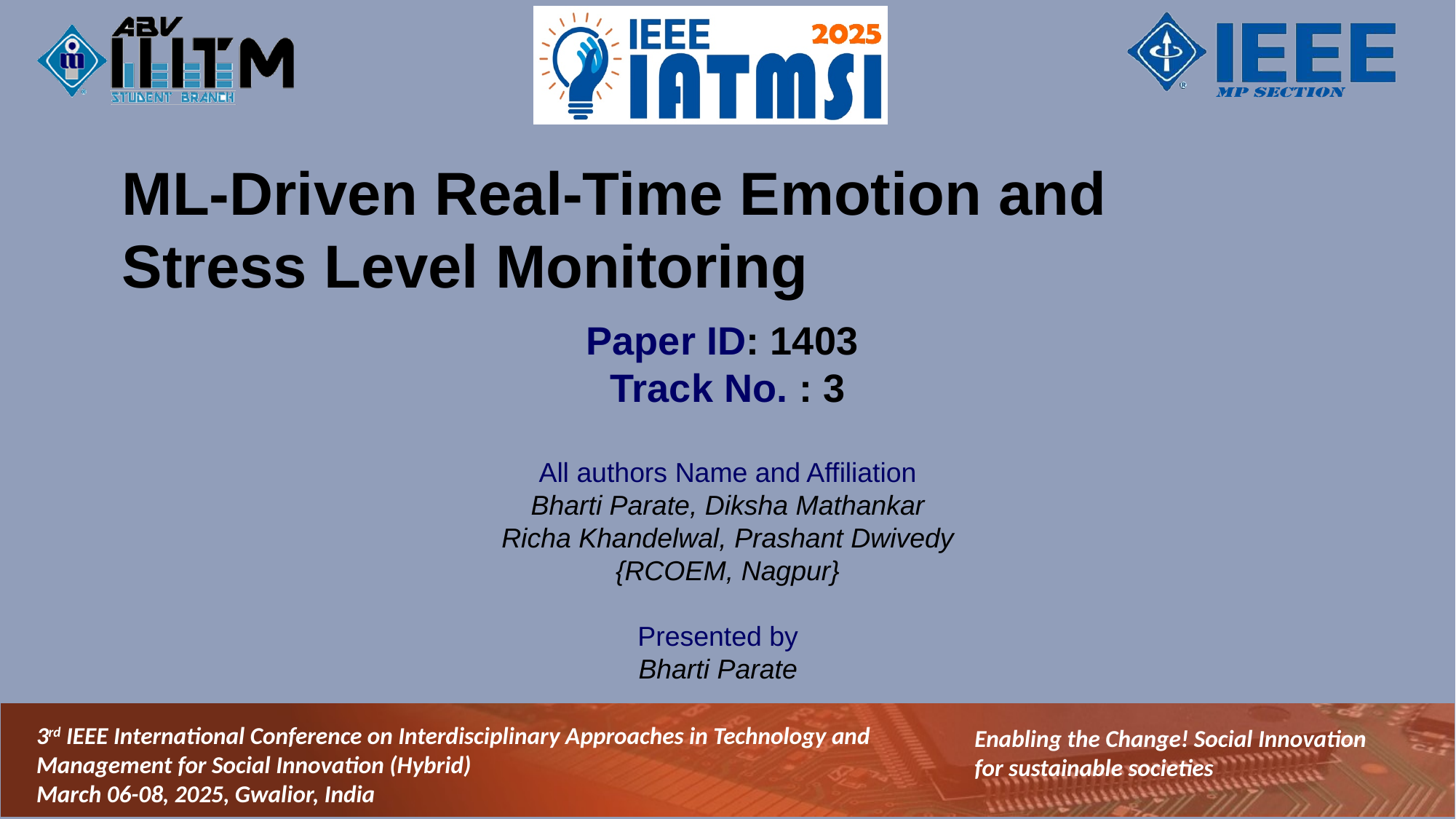

ML-Driven Real-Time Emotion and Stress Level Monitoring
Paper ID: 1403
Track No. : 3
All authors Name and Affiliation
Bharti Parate, Diksha Mathankar
Richa Khandelwal, Prashant Dwivedy
{RCOEM, Nagpur}
Presented by
Bharti Parate